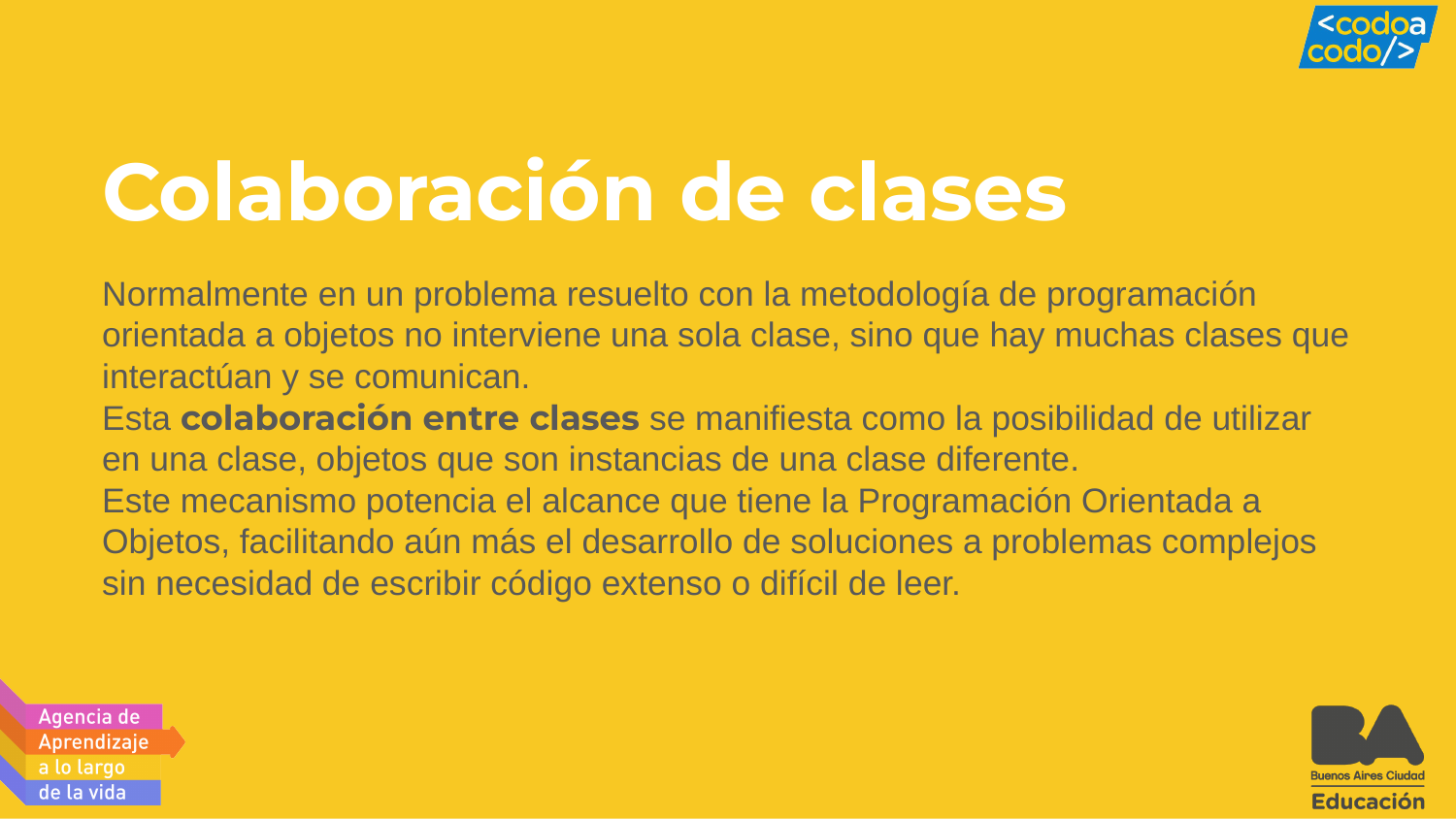

# Colaboración de clases
Normalmente en un problema resuelto con la metodología de programación orientada a objetos no interviene una sola clase, sino que hay muchas clases que interactúan y se comunican.
Esta colaboración entre clases se manifiesta como la posibilidad de utilizar en una clase, objetos que son instancias de una clase diferente.
Este mecanismo potencia el alcance que tiene la Programación Orientada a Objetos, facilitando aún más el desarrollo de soluciones a problemas complejos sin necesidad de escribir código extenso o difícil de leer.